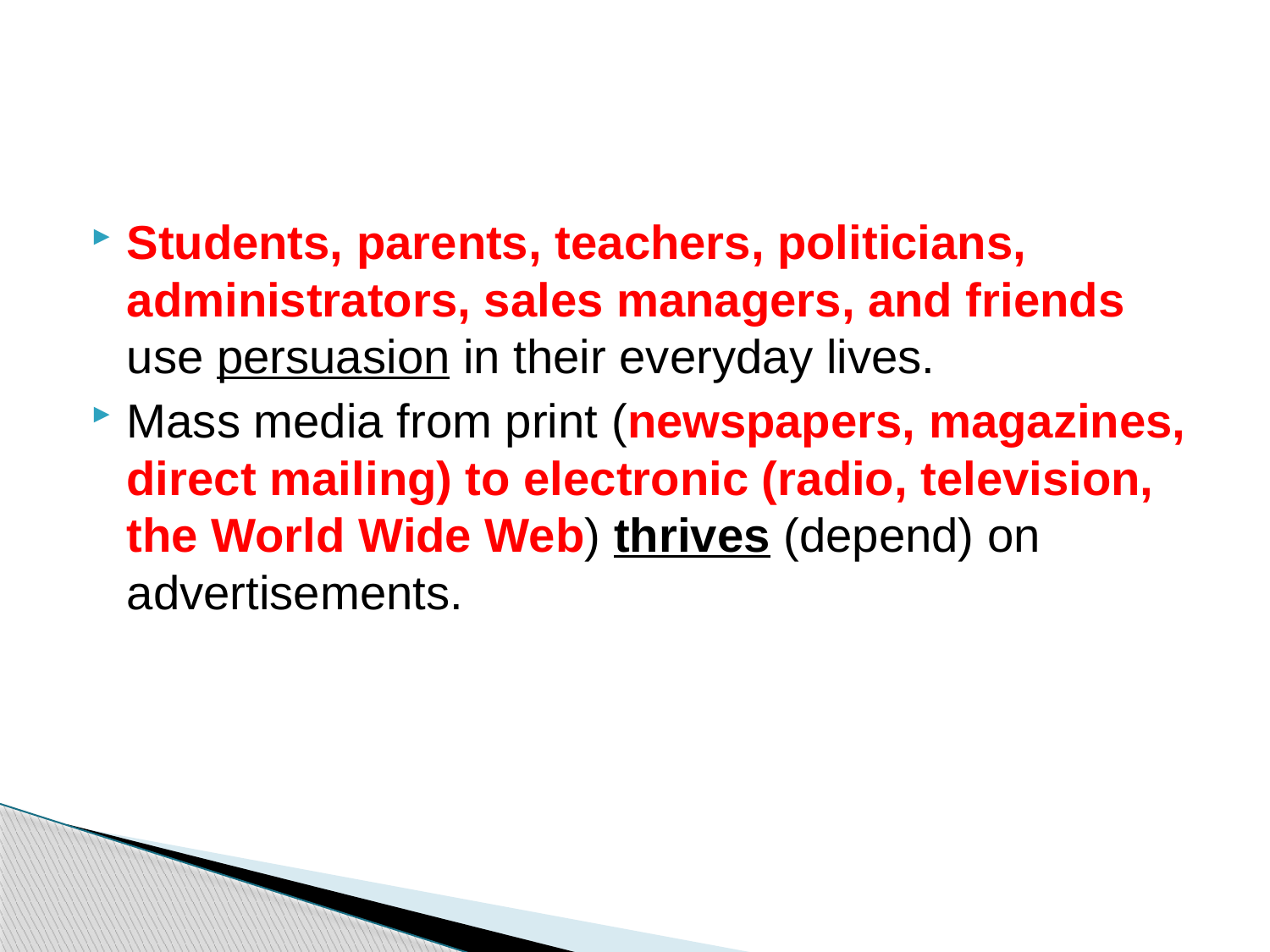

#
Students, parents, teachers, politicians, administrators, sales managers, and friends use persuasion in their everyday lives.
Mass media from print (newspapers, magazines, direct mailing) to electronic (radio, television, the World Wide Web) thrives (depend) on advertisements.